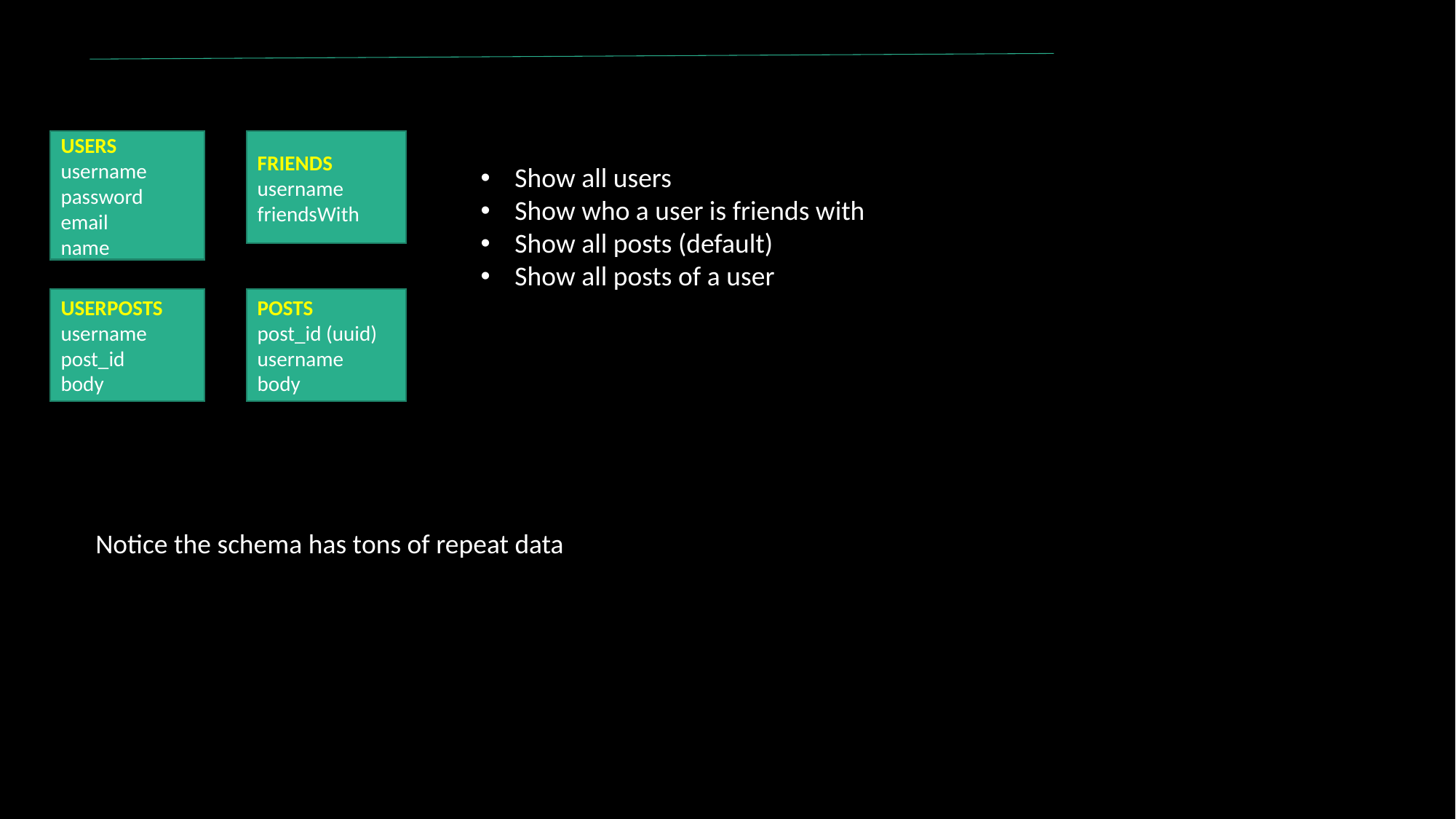

USERS
username
password
email
name
FRIENDS
username
friendsWith
Show all users
Show who a user is friends with
Show all posts (default)
Show all posts of a user

USERPOSTS
username
post_id
body
POSTS
post_id (uuid)
username
body
Notice the schema has tons of repeat data